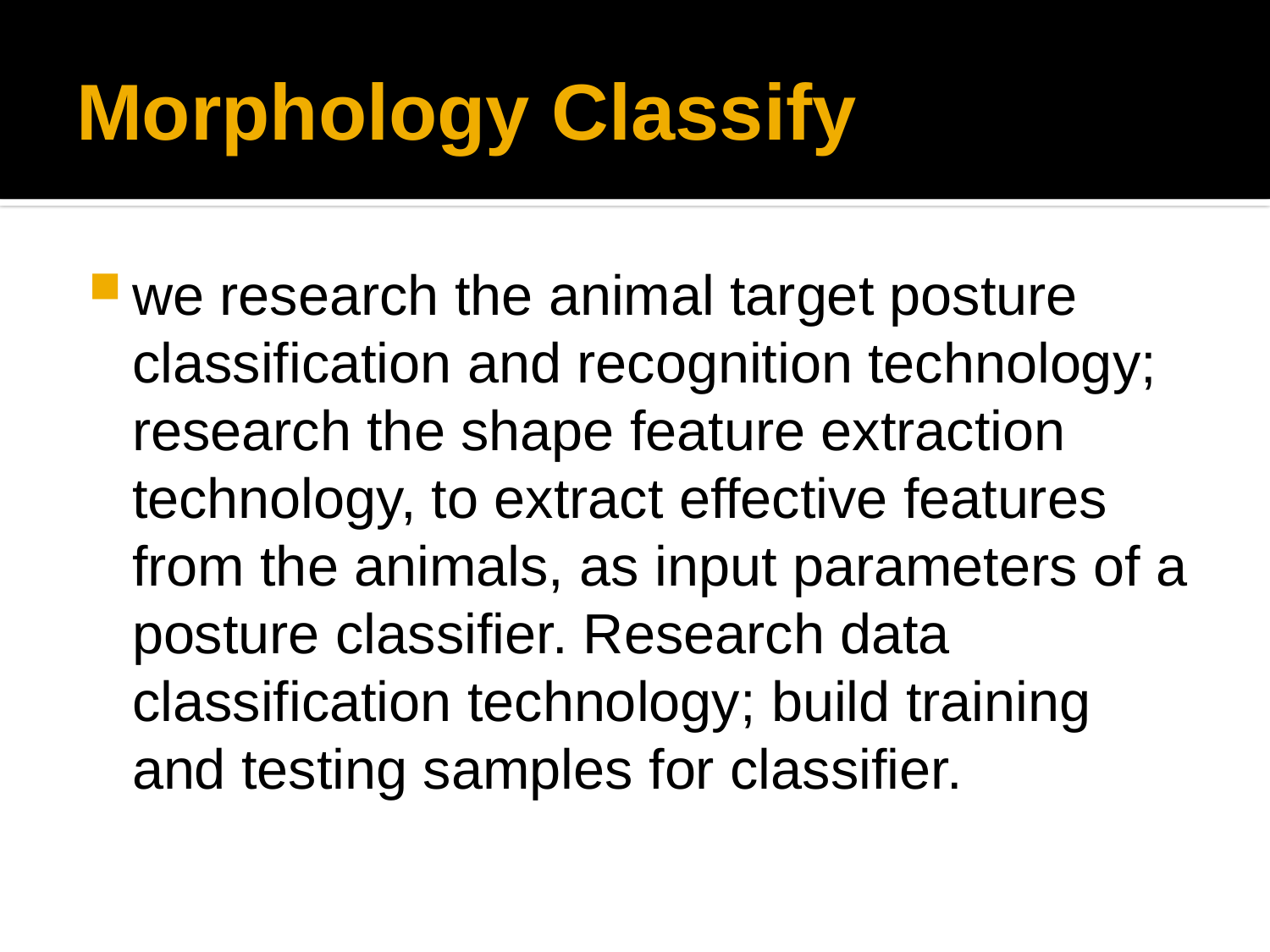

# Morphology Classify
we research the animal target posture classification and recognition technology; research the shape feature extraction technology, to extract effective features from the animals, as input parameters of a posture classifier. Research data classification technology; build training and testing samples for classifier.